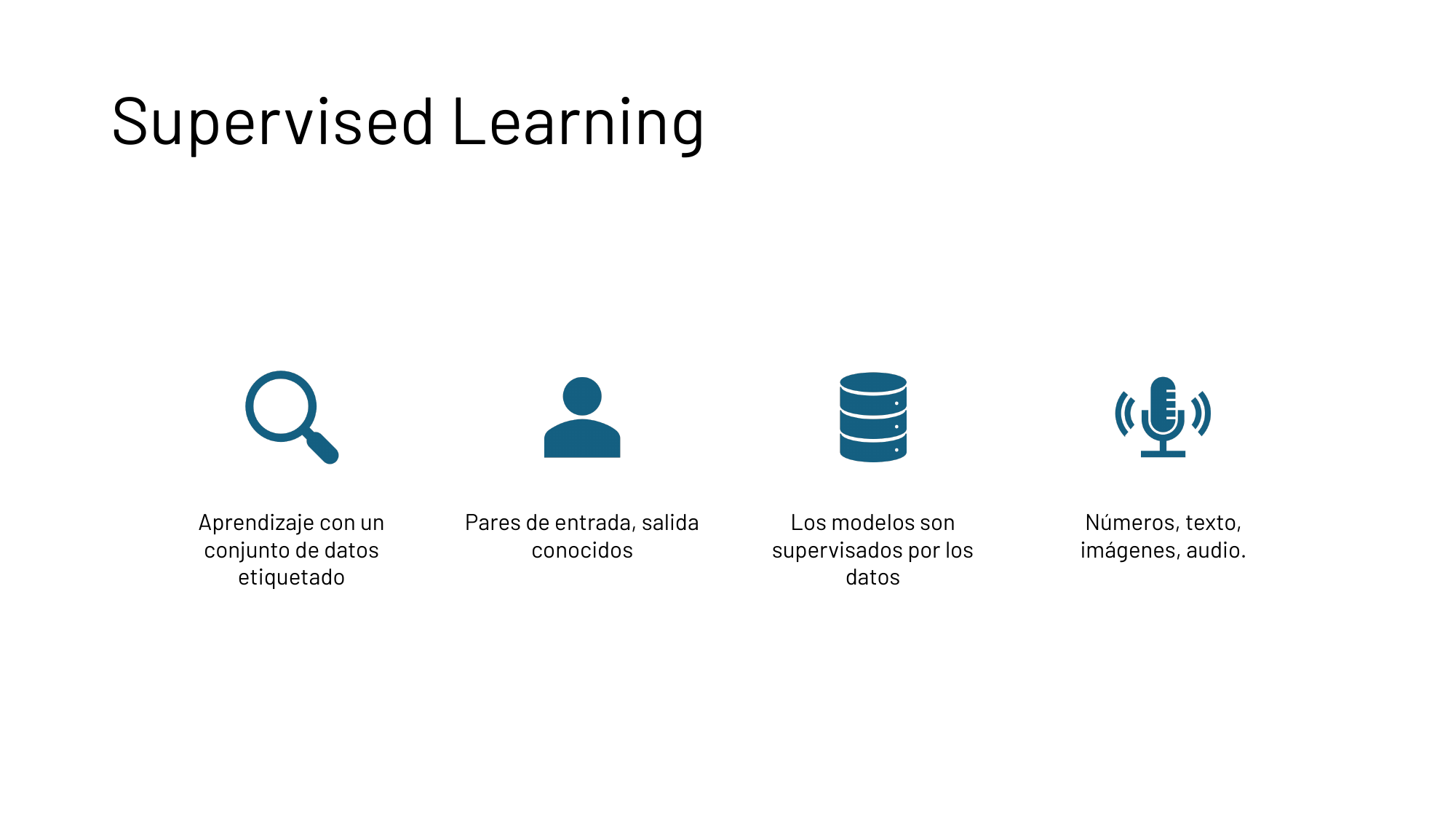

# Supervised Learning
Aprendizaje con un conjunto de datos etiquetado
Pares de entrada, salida conocidos
Los modelos son supervisados por los datos
Números, texto, imágenes, audio.